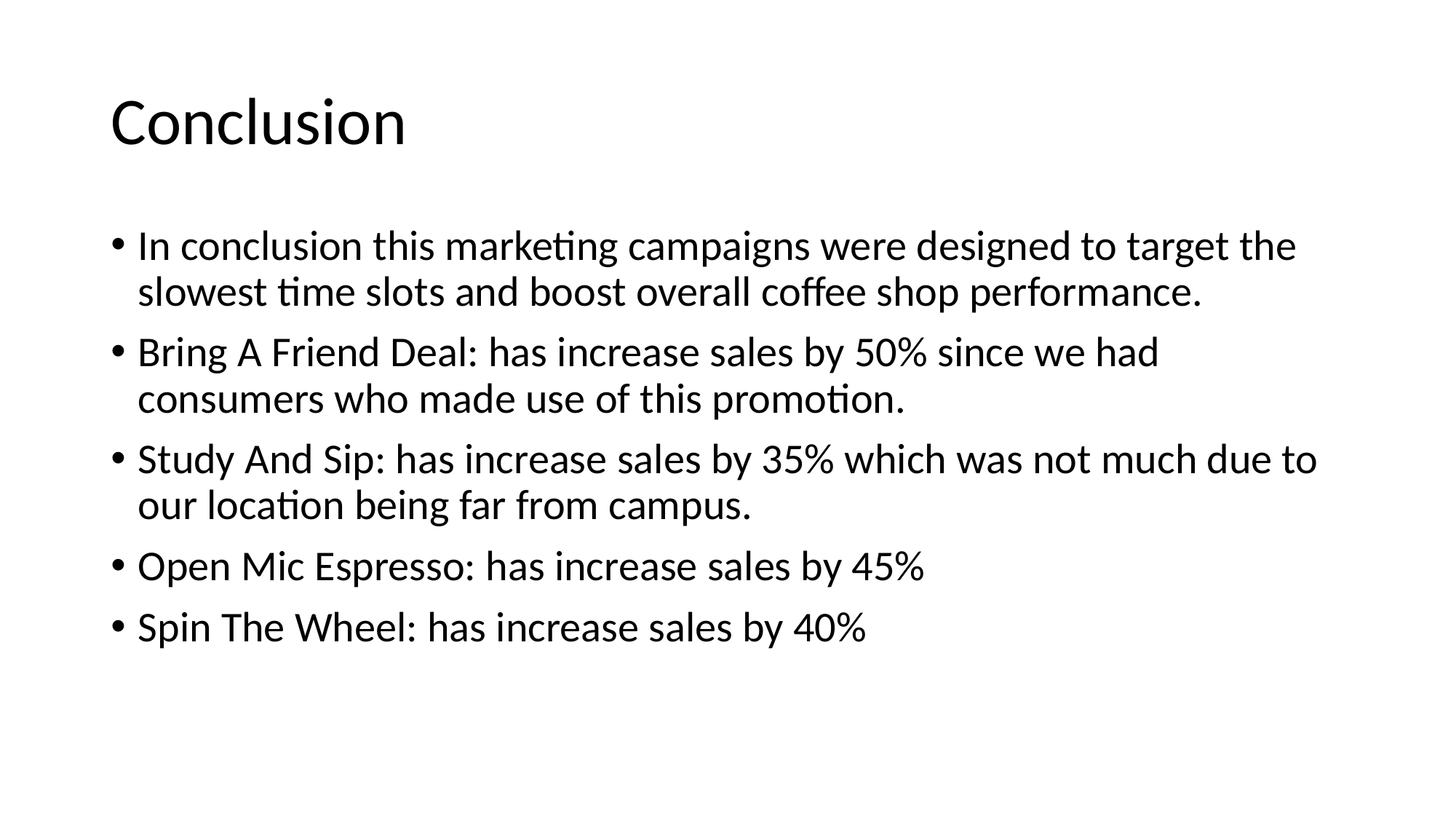

# Conclusion
In conclusion this marketing campaigns were designed to target the slowest time slots and boost overall coffee shop performance.
Bring A Friend Deal: has increase sales by 50% since we had consumers who made use of this promotion.
Study And Sip: has increase sales by 35% which was not much due to our location being far from campus.
Open Mic Espresso: has increase sales by 45%
Spin The Wheel: has increase sales by 40%